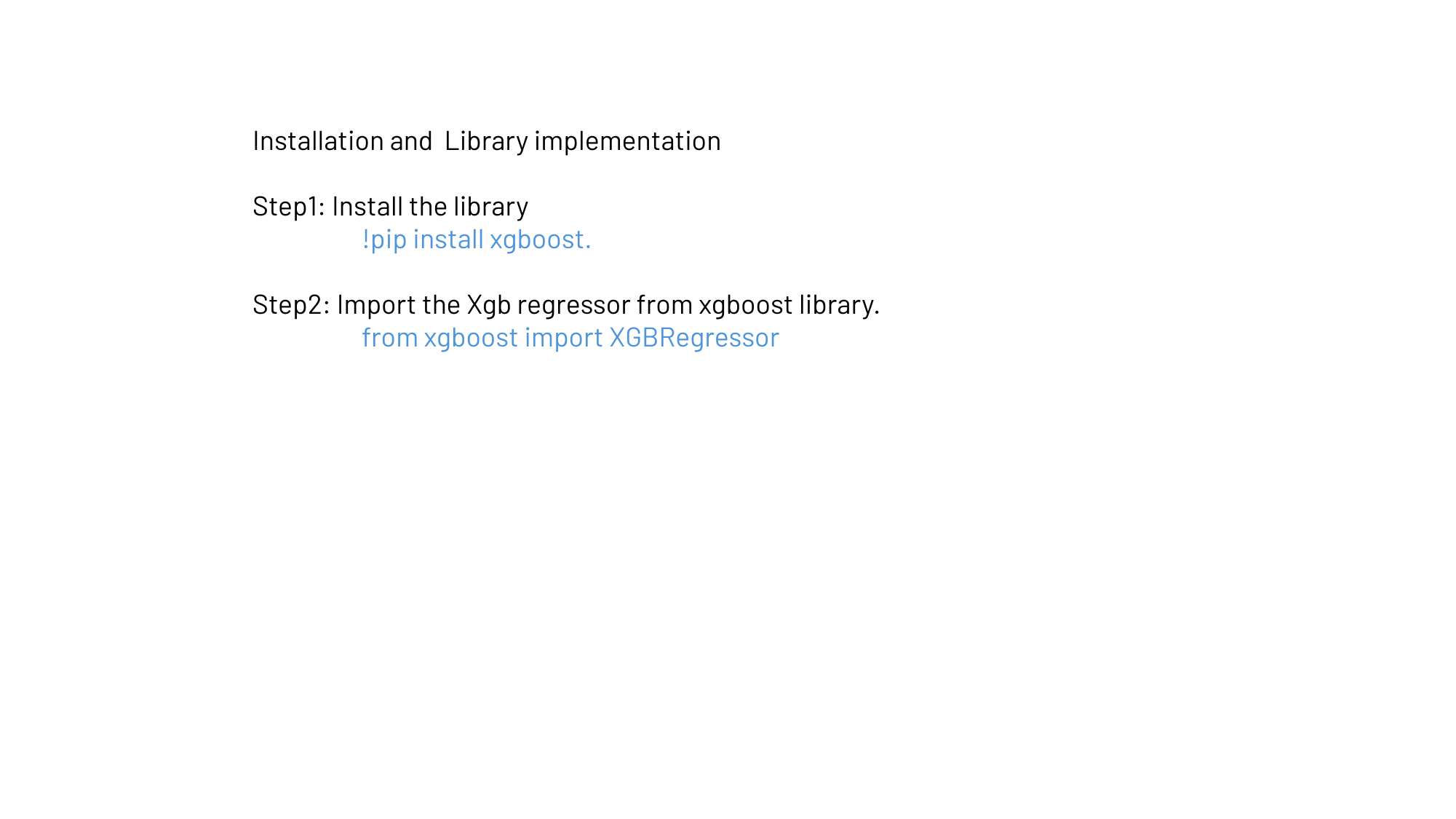

Installation and  Library implementation

Step1: Install the library
	!pip install xgboost.

Step2: Import the Xgb regressor from xgboost library.
	from xgboost import XGBRegressor